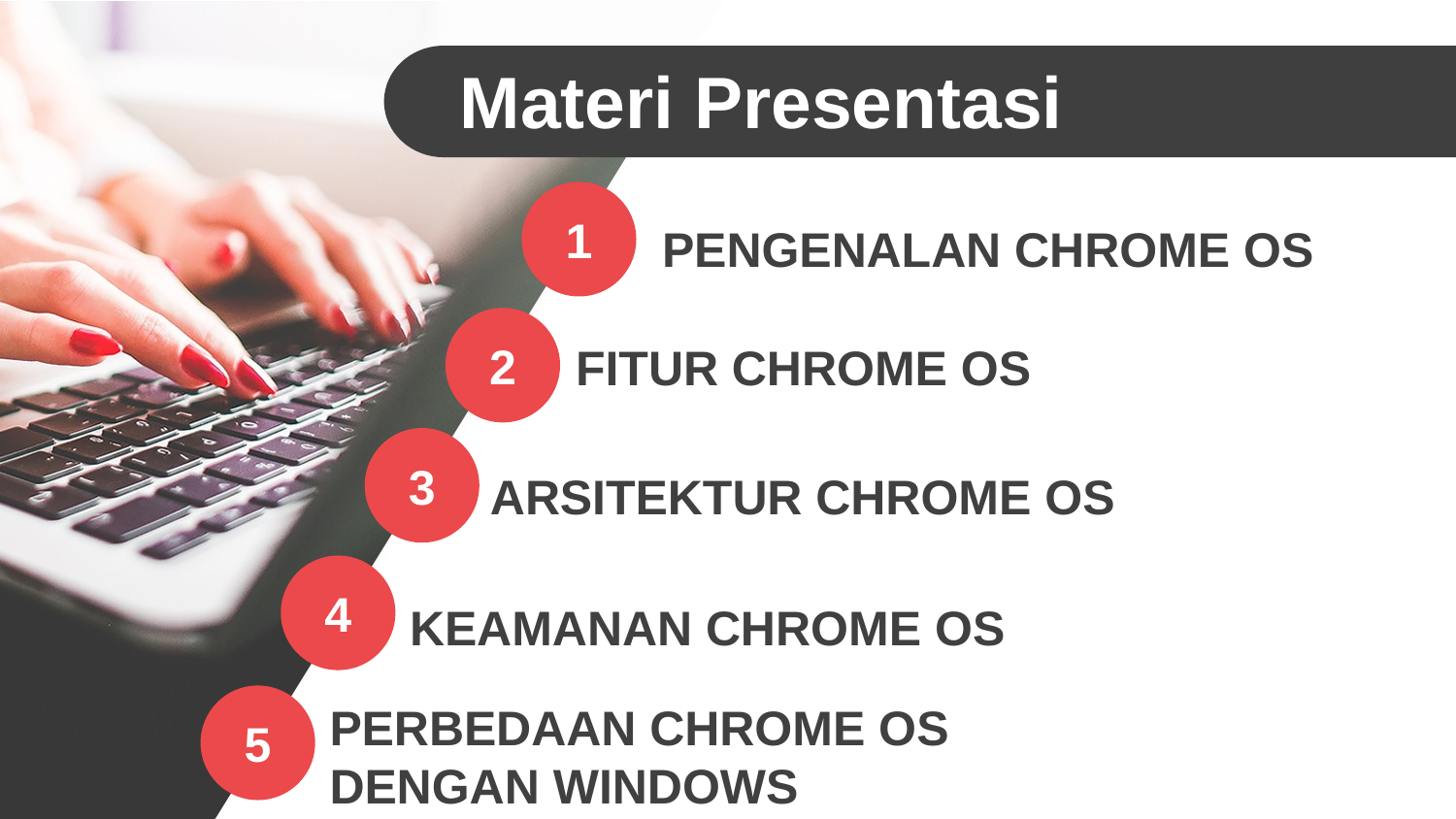

Materi Presentasi

1
PENGENALAN CHROME OS

2
FITUR CHROME OS

3
ARSITEKTUR CHROME OS

4
KEAMANAN CHROME OS

5
PERBEDAAN CHROME OS DENGAN WINDOWS